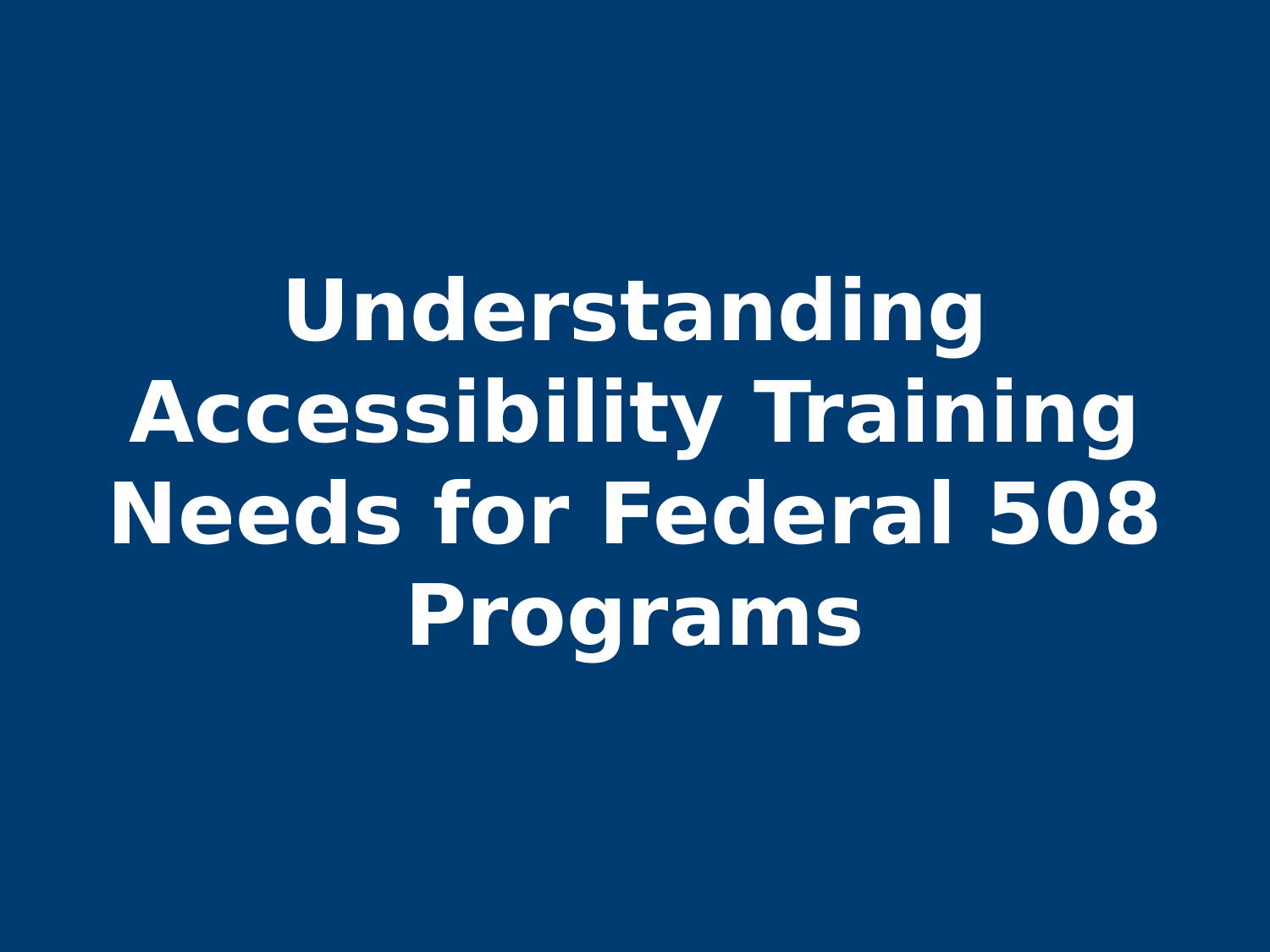

# Understanding Accessibility Training Needs for Federal 508 Programs